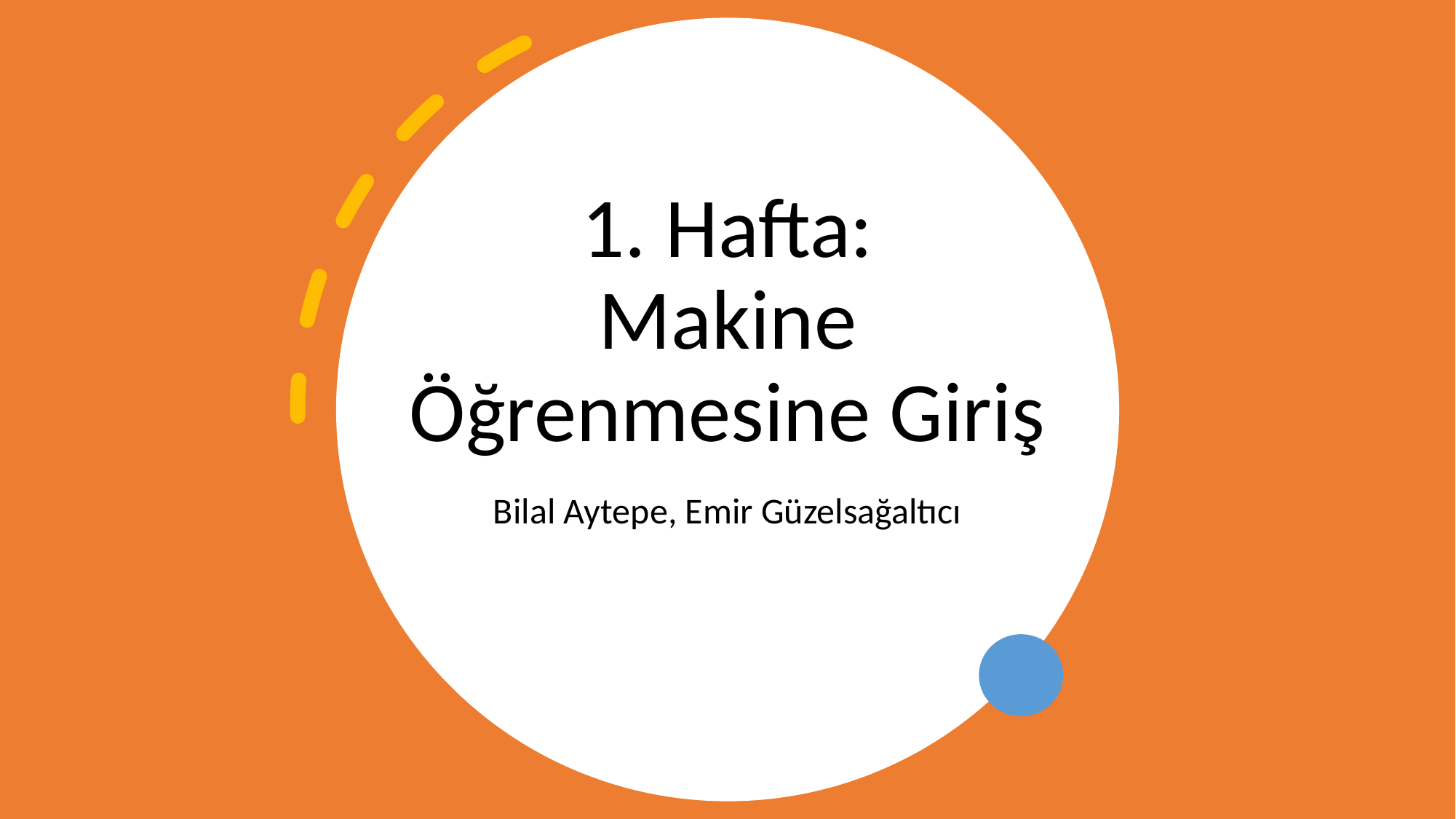

# 1. Hafta: Makine Öğrenmesine Giriş
Bilal Aytepe, Emir Güzelsağaltıcı